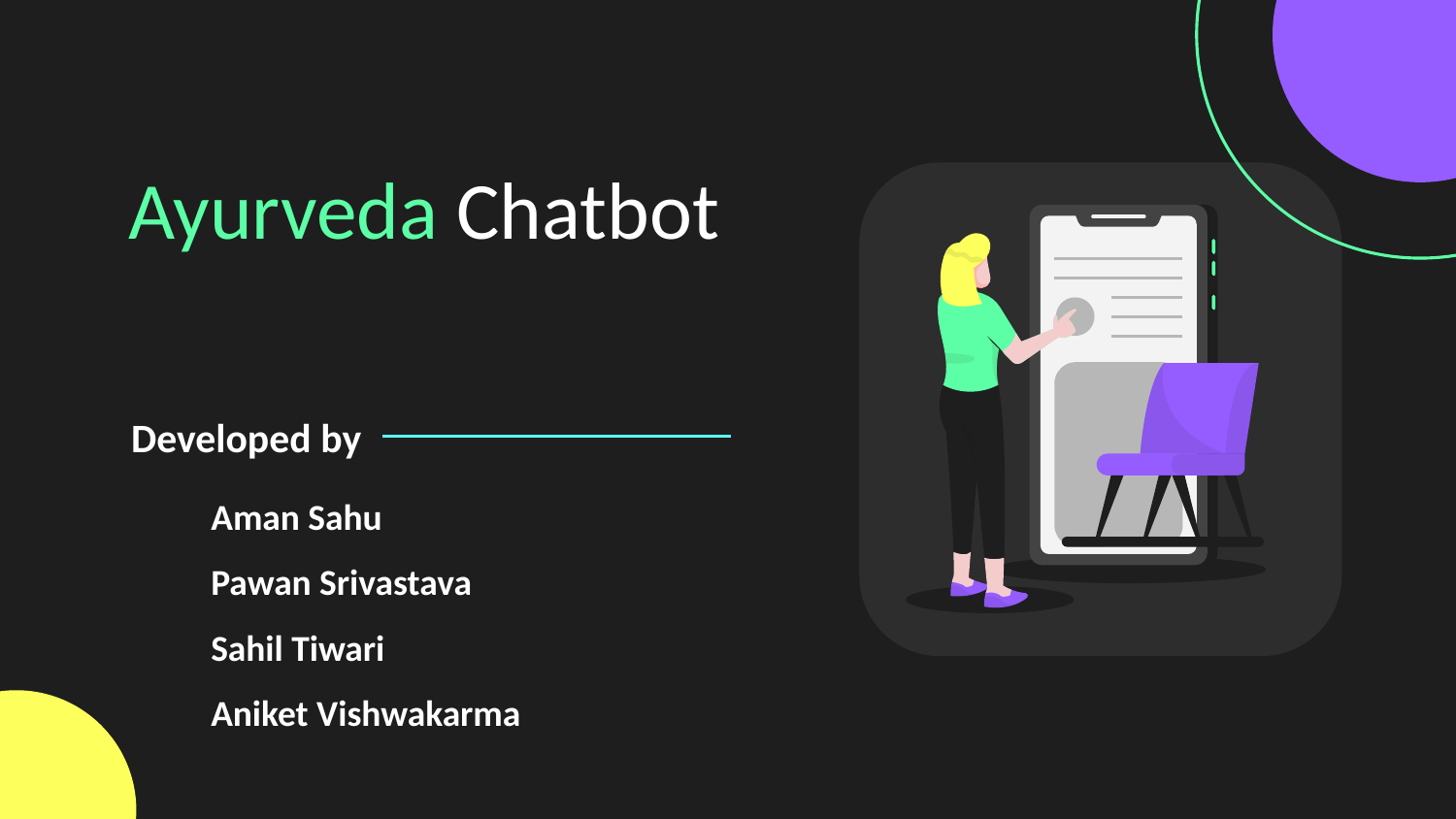

# Ayurveda Chatbot

Developed by
Aman Sahu
Pawan Srivastava
Sahil Tiwari
Aniket Vishwakarma